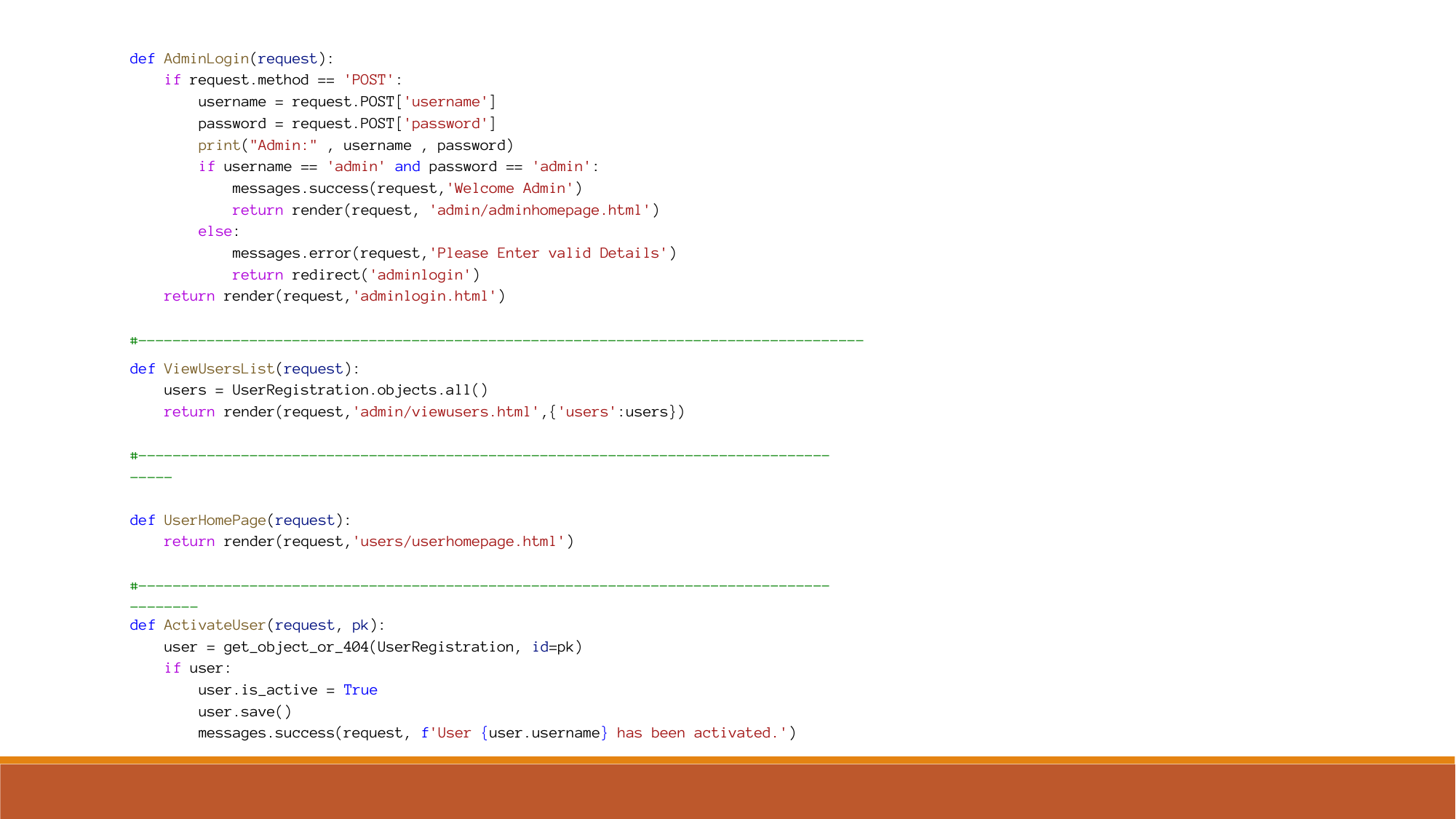

def AdminLogin(request):
    if request.method == 'POST':
        username = request.POST['username']
        password = request.POST['password']
        print("Admin:" , username , password)
        if username == 'admin' and password == 'admin':
            messages.success(request,'Welcome Admin')
            return render(request, 'admin/adminhomepage.html')
        else:
            messages.error(request,'Please Enter valid Details')
            return redirect('adminlogin')
    return render(request,'adminlogin.html')

#-------------------------------------------------------------------------------------
def ViewUsersList(request):
    users = UserRegistration.objects.all()
    return render(request,'admin/viewusers.html',{'users':users})

#--------------------------------------------------------------------------------------

def UserHomePage(request):
    return render(request,'users/userhomepage.html')

#-----------------------------------------------------------------------------------------
def ActivateUser(request, pk):
    user = get_object_or_404(UserRegistration, id=pk)
    if user:
        user.is_active = True
        user.save()
        messages.success(request, f'User {user.username} has been activated.')